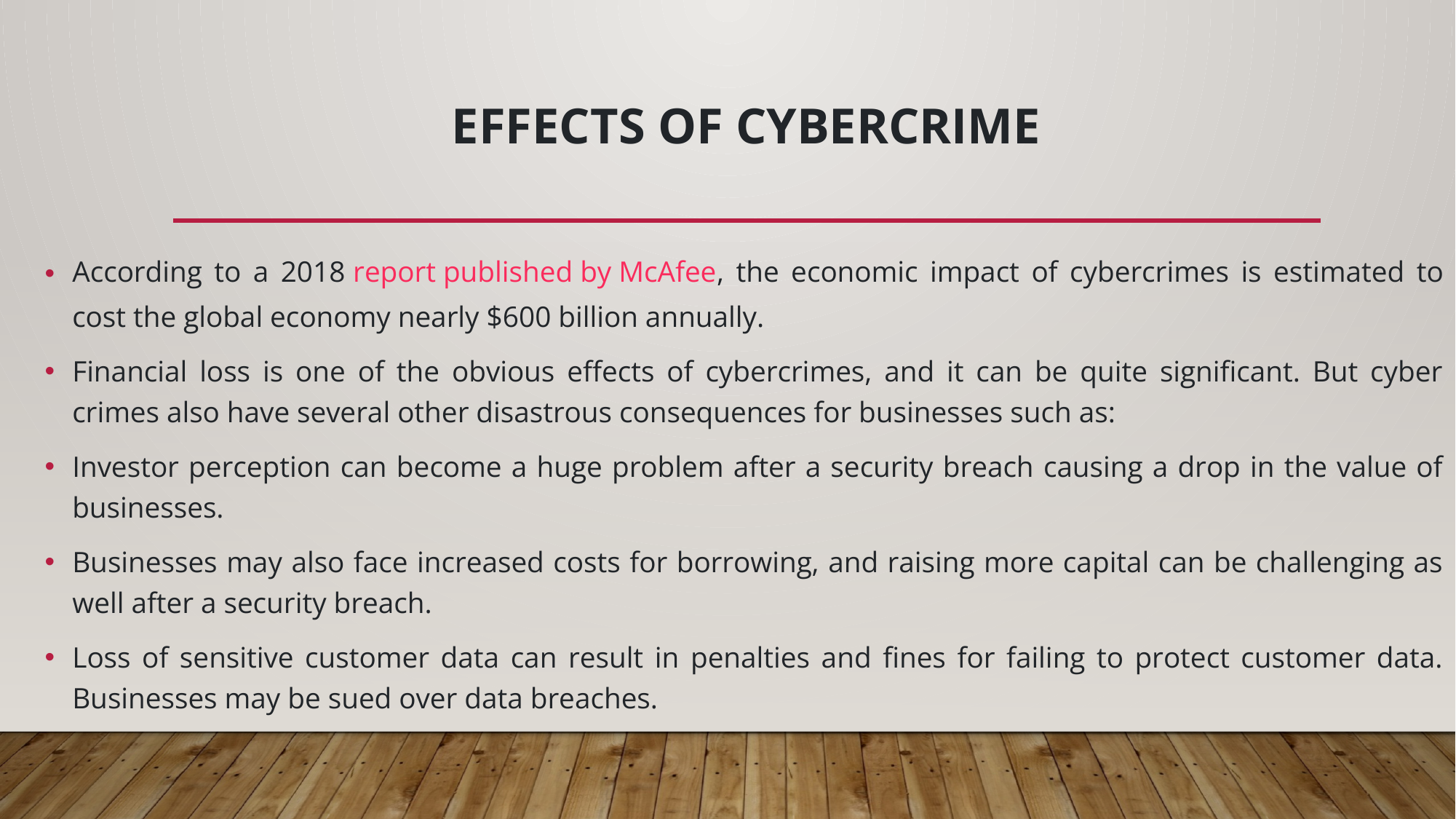

# Effects of CyberCrime
According to a 2018 report published by McAfee, the economic impact of cybercrimes is estimated to cost the global economy nearly $600 billion annually.
Financial loss is one of the obvious effects of cybercrimes, and it can be quite significant. But cyber crimes also have several other disastrous consequences for businesses such as:
Investor perception can become a huge problem after a security breach causing a drop in the value of businesses.
Businesses may also face increased costs for borrowing, and raising more capital can be challenging as well after a security breach.
Loss of sensitive customer data can result in penalties and fines for failing to protect customer data. Businesses may be sued over data breaches.